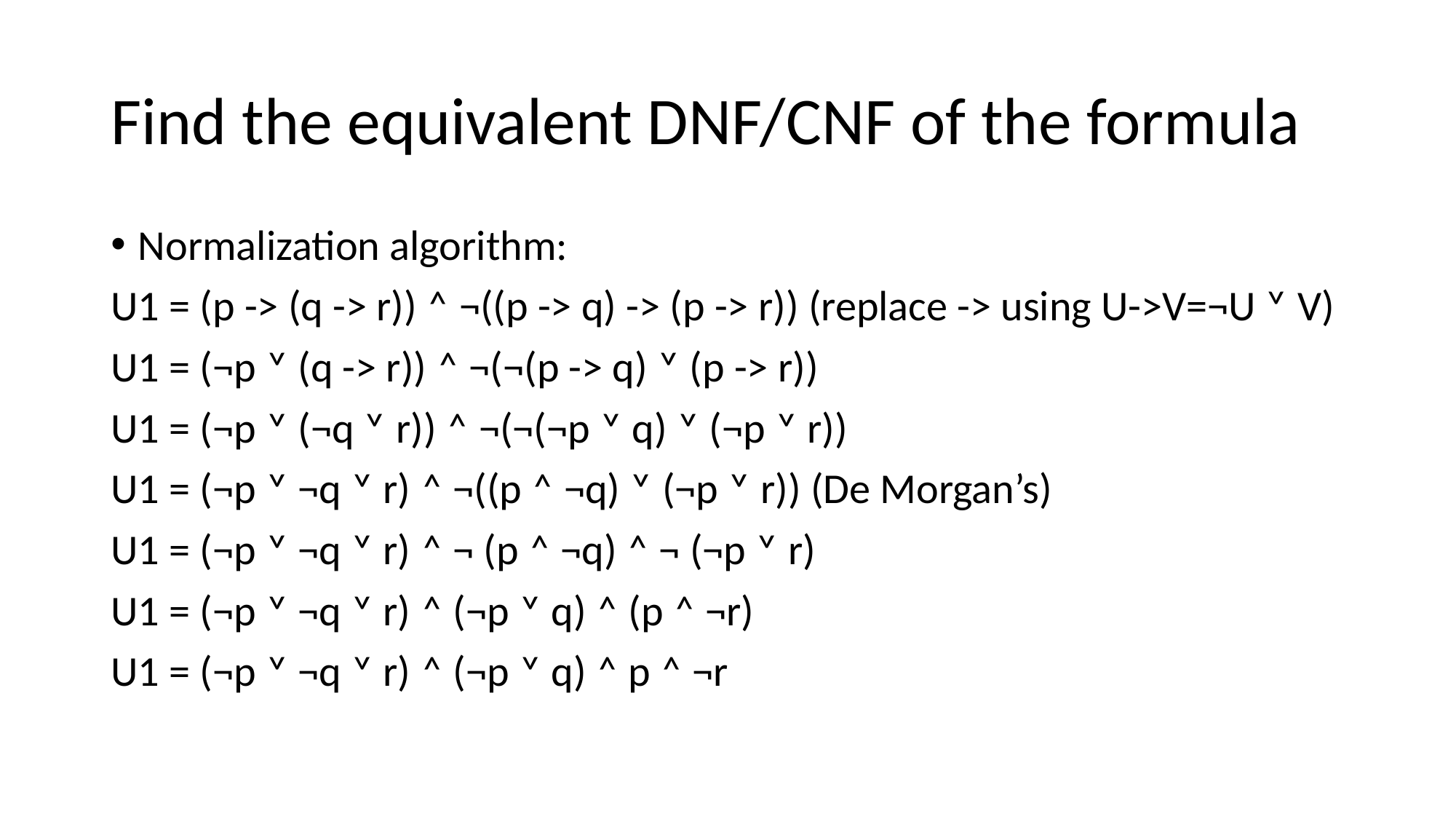

# Find the equivalent DNF/CNF of the formula
Normalization algorithm:
U1 = (p -> (q -> r)) ˄ ¬((p -> q) -> (p -> r)) (replace -> using U->V=¬U ˅ V)
U1 = (¬p ˅ (q -> r)) ˄ ¬(¬(p -> q) ˅ (p -> r))
U1 = (¬p ˅ (¬q ˅ r)) ˄ ¬(¬(¬p ˅ q) ˅ (¬p ˅ r))
U1 = (¬p ˅ ¬q ˅ r) ˄ ¬((p ˄ ¬q) ˅ (¬p ˅ r)) (De Morgan’s)
U1 = (¬p ˅ ¬q ˅ r) ˄ ¬ (p ˄ ¬q) ˄ ¬ (¬p ˅ r)
U1 = (¬p ˅ ¬q ˅ r) ˄ (¬p ˅ q) ˄ (p ˄ ¬r)
U1 = (¬p ˅ ¬q ˅ r) ˄ (¬p ˅ q) ˄ p ˄ ¬r